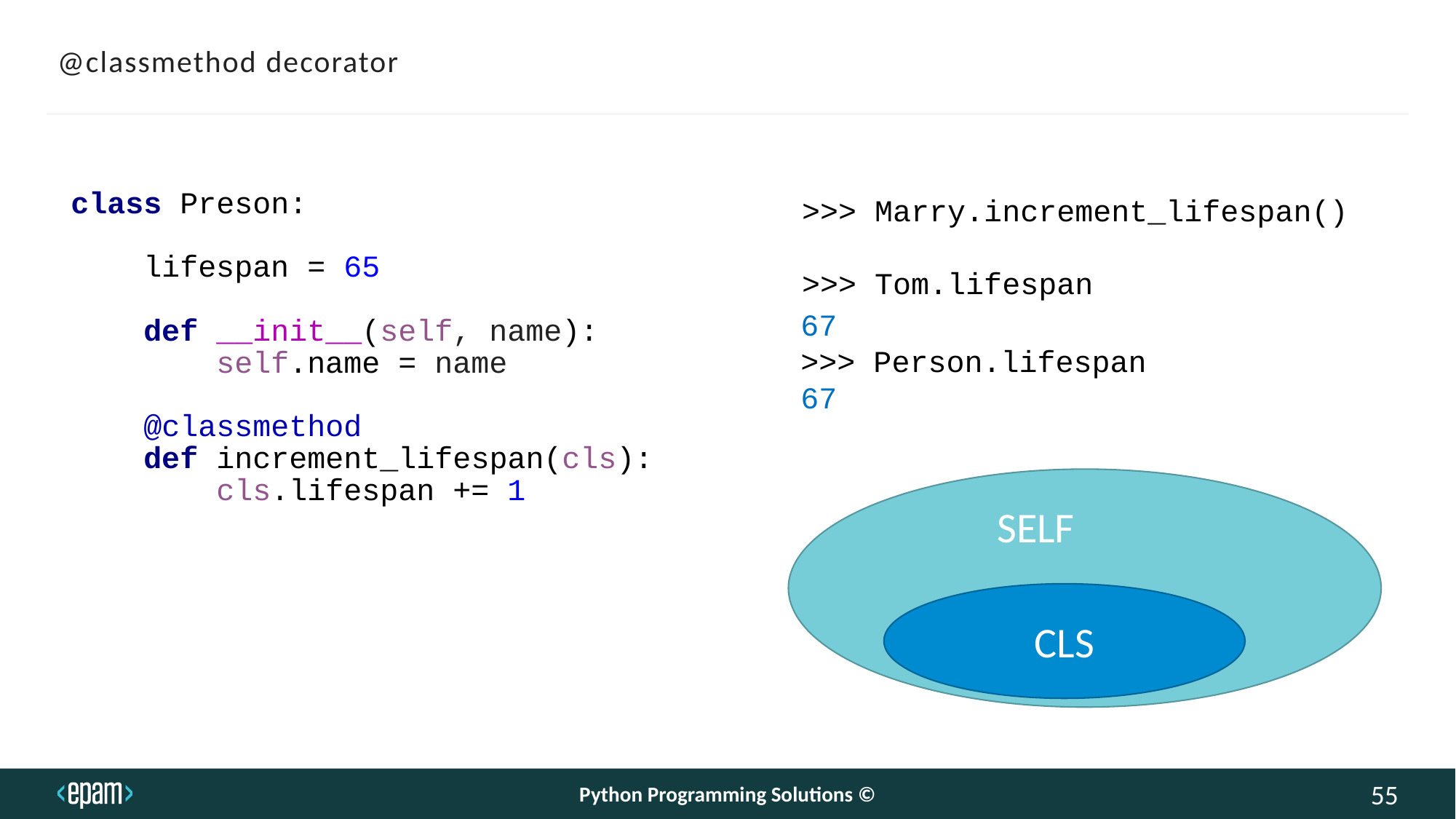

# @classmethod decorator
class Preson:

    lifespan = 65
    def __init__(self, name):
        self.name = name
    @classmethod
    def increment_lifespan(cls):
        cls.lifespan += 1
>>> Marry.increment_lifespan()

>>> Tom.lifespan
67
>>> Person.lifespan
67

SELF
CLS
Python Programming Solutions ©
55